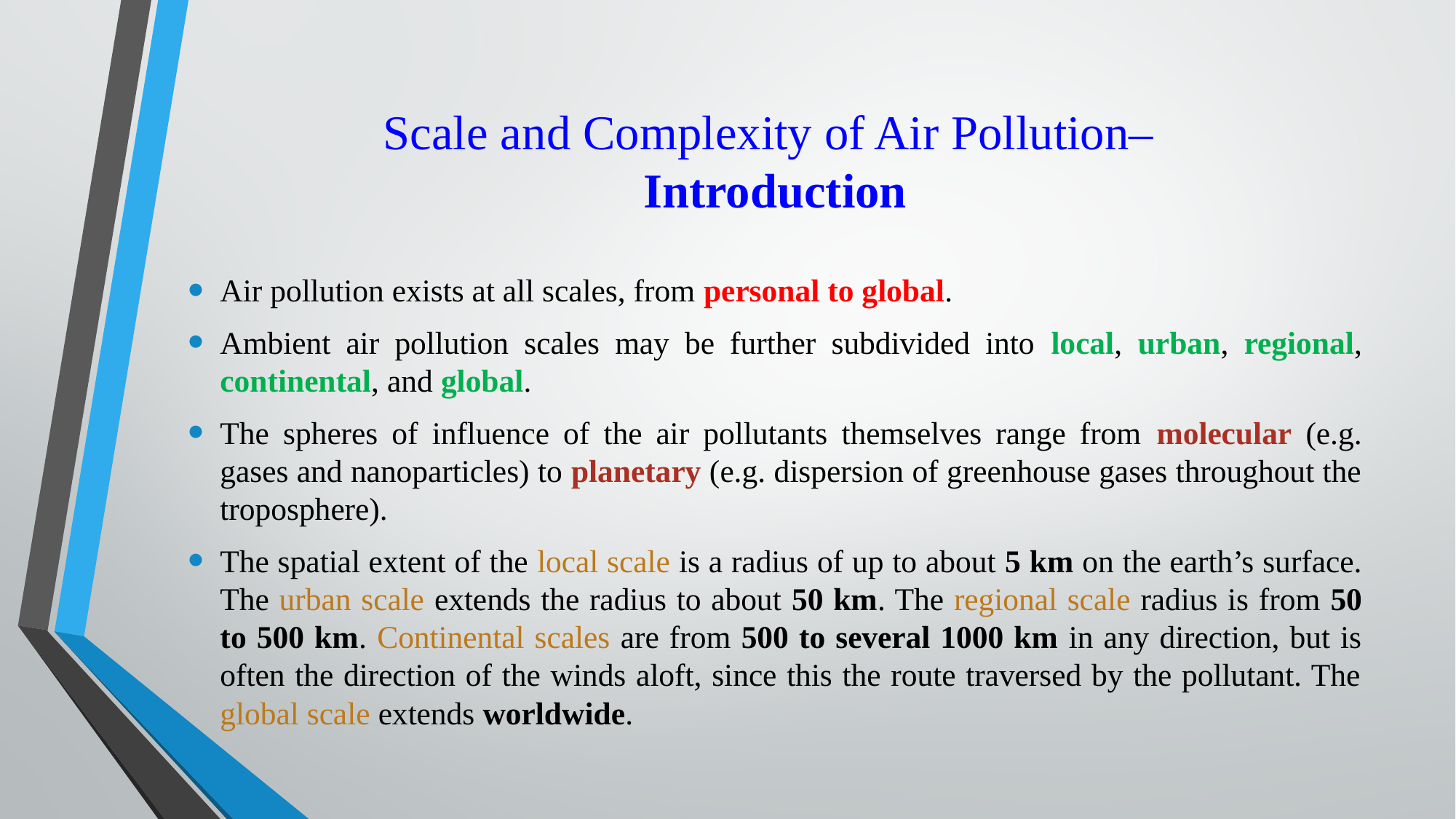

# Scale and Complexity of Air Pollution– Introduction
Air pollution exists at all scales, from personal to global.
Ambient air pollution scales may be further subdivided into local, urban, regional, continental, and global.
The spheres of influence of the air pollutants themselves range from molecular (e.g. gases and nanoparticles) to planetary (e.g. dispersion of greenhouse gases throughout the troposphere).
The spatial extent of the local scale is a radius of up to about 5 km on the earth’s surface. The urban scale extends the radius to about 50 km. The regional scale radius is from 50 to 500 km. Continental scales are from 500 to several 1000 km in any direction, but is often the direction of the winds aloft, since this the route traversed by the pollutant. The global scale extends worldwide.